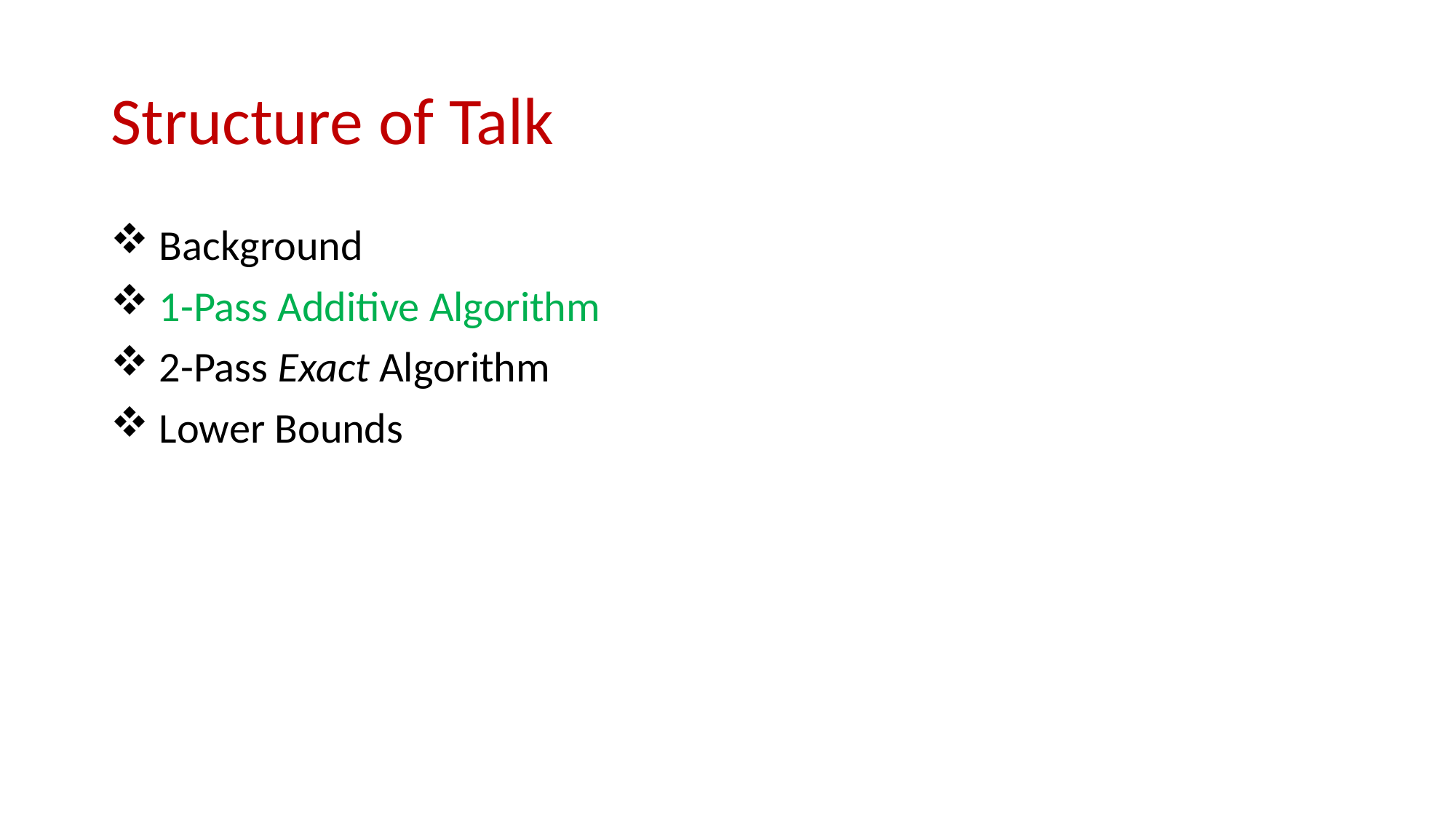

# Structure of Talk
 Background
 1-Pass Additive Algorithm
 2-Pass Exact Algorithm
 Lower Bounds